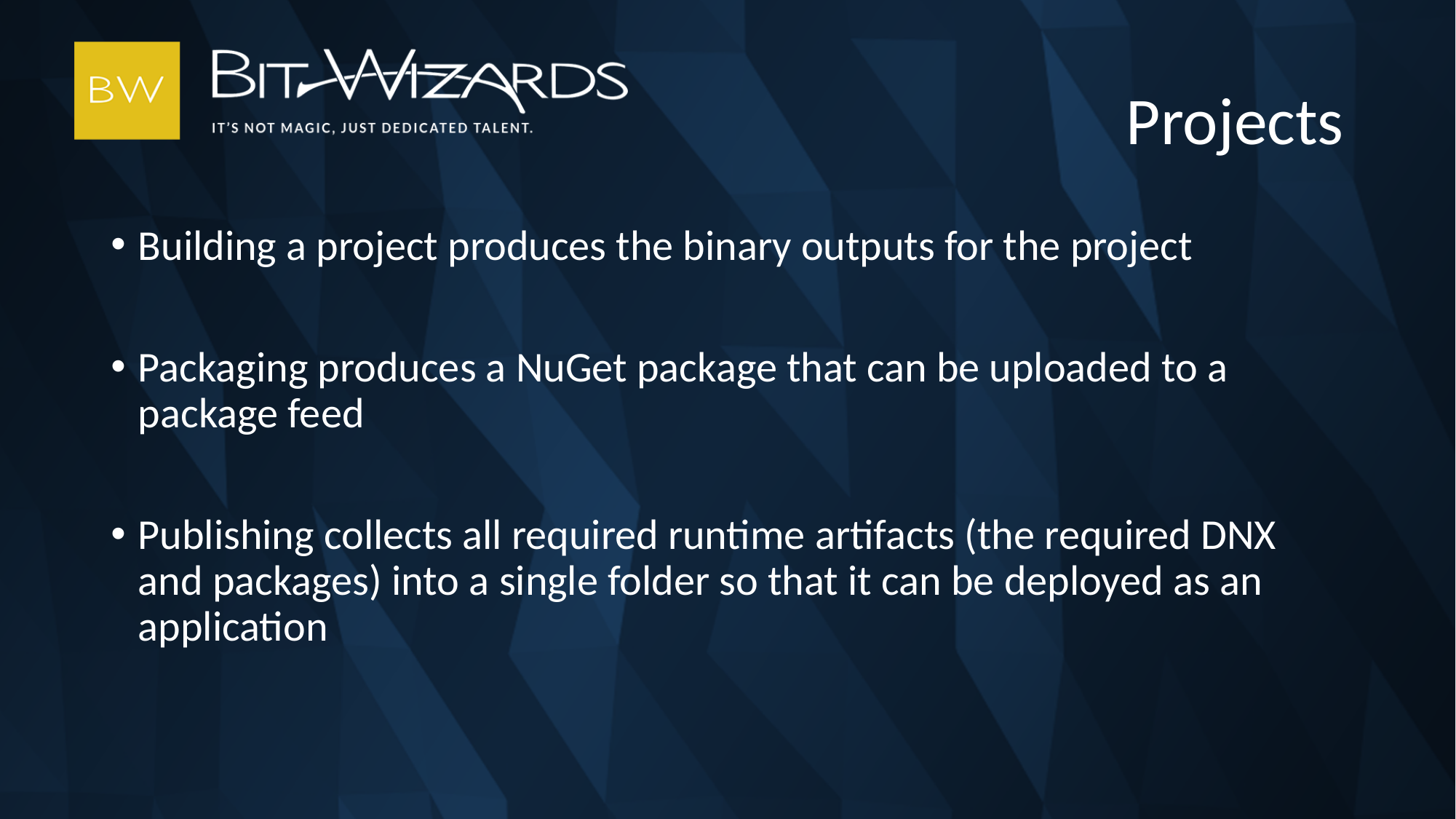

# Projects
Building a project produces the binary outputs for the project

Packaging produces a NuGet package that can be uploaded to a package feed

Publishing collects all required runtime artifacts (the required DNX and packages) into a single folder so that it can be deployed as an application